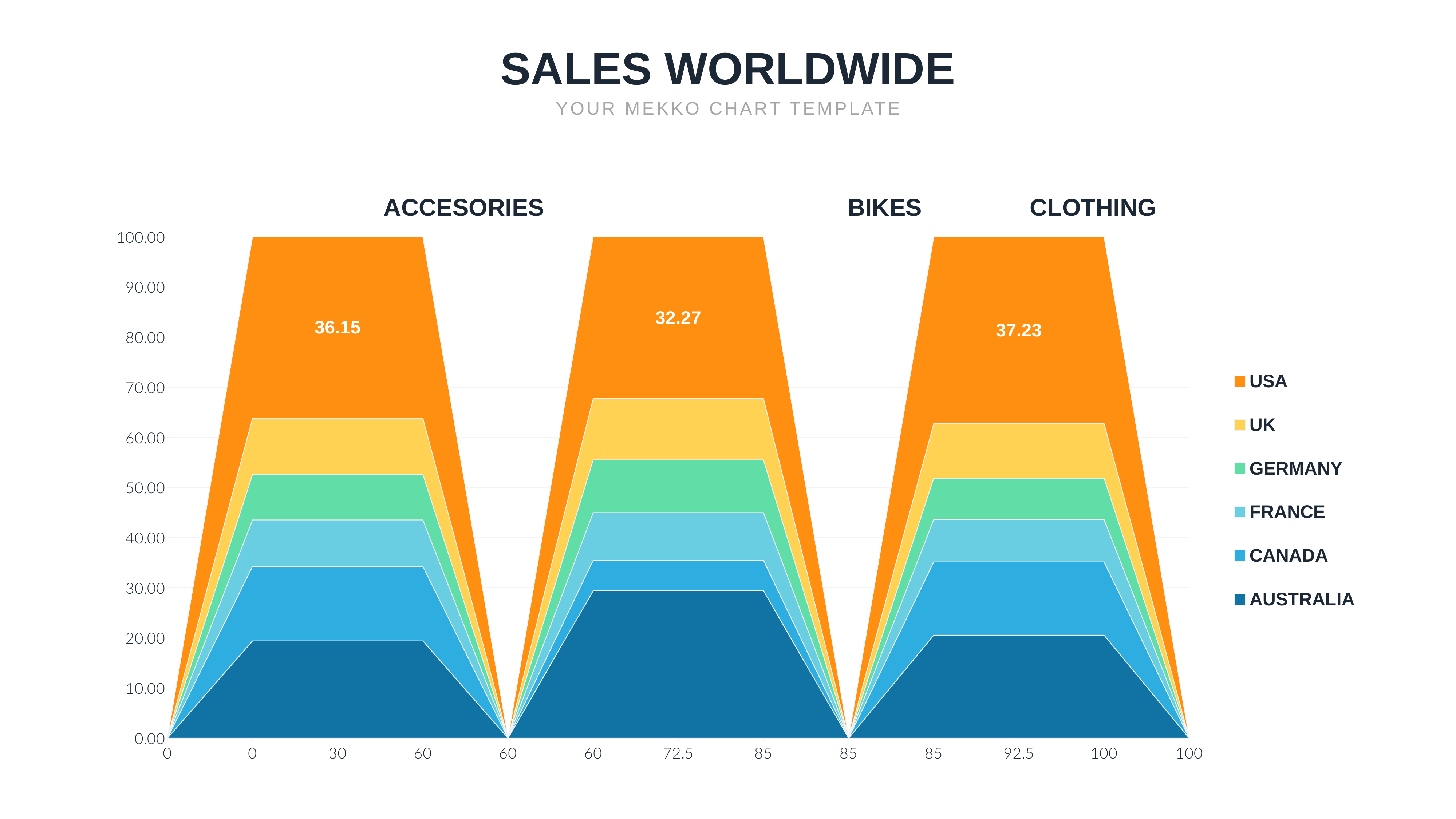

SALES WORLDWIDE
YOUR MEKKO CHART TEMPLATE
ACCESORIES
BIKES
CLOTHING

### Chart

| Category | AUSTRALIA | CANADA | FRANCE | GERMANY | UK | USA |
|---|---|---|---|---|---|---|
| 0 | 0.0 | 0.0 | 0.0 | 0.0 | 0.0 | 0.0 |
| 0 | 19.41 | 14.860000000000001 | 9.27 | 9.07 | 11.24 | 36.15 |
| 30 | 19.41 | 14.860000000000001 | 9.27 | 9.07 | 11.24 | 36.15 |
| 60 | 19.41 | 14.860000000000001 | 9.27 | 9.07 | 11.24 | 36.15 |
| 60 | 0.0 | 0.0 | 0.0 | 0.0 | 0.0 | 0.0 |
| 60 | 29.409999999999997 | 6.08 | 9.5 | 10.52 | 12.22 | 32.269999999999996 |
| 72.5 | 29.409999999999997 | 6.08 | 9.5 | 10.52 | 12.22 | 32.269999999999996 |
| 85 | 29.409999999999997 | 6.08 | 9.5 | 10.52 | 12.22 | 32.269999999999996 |
| 85 | 0.0 | 0.0 | 0.0 | 0.0 | 0.0 | 0.0 |
| 85 | 20.54 | 14.62 | 8.459999999999999 | 8.260000000000002 | 10.89 | 37.230000000000004 |
| 92.5 | 20.54 | 14.62 | 8.459999999999999 | 8.260000000000002 | 10.89 | 37.230000000000004 |
| 100 | 20.54 | 14.62 | 8.459999999999999 | 8.260000000000002 | 10.89 | 37.230000000000004 |
| 100 | 0.0 | 0.0 | 0.0 | 0.0 | 0.0 | 0.0 |